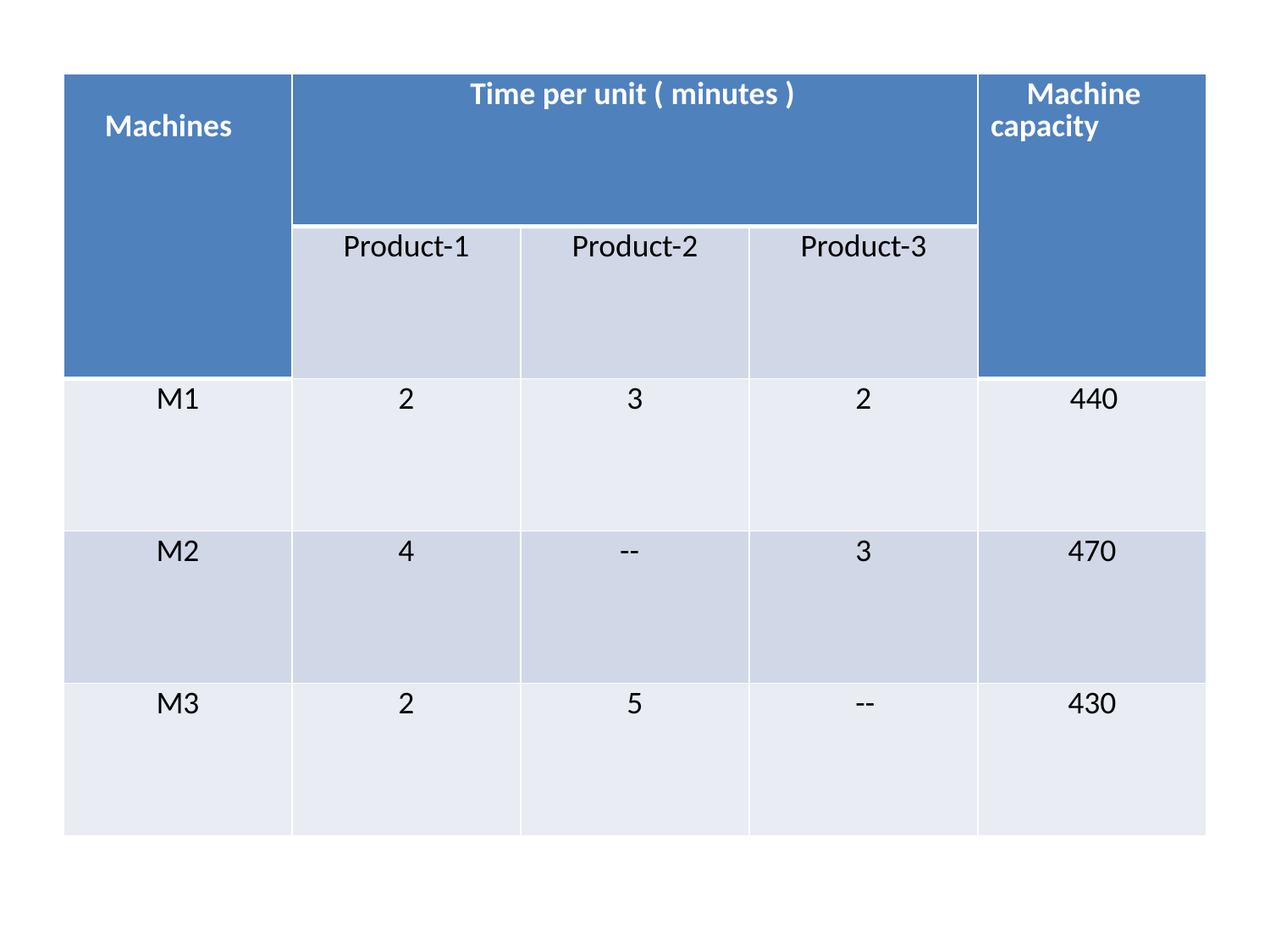

| Machines | Time per unit ( minutes ) |  |  | Machine capacity |
| --- | --- | --- | --- | --- |
|  | Product-1 | Product-2 | Product-3 |  |
| M1 | 2 | 3 | 2 | 440 |
| M2 | 4 | -- | 3 | 470 |
| M3 | 2 | 5 | -- | 430 |